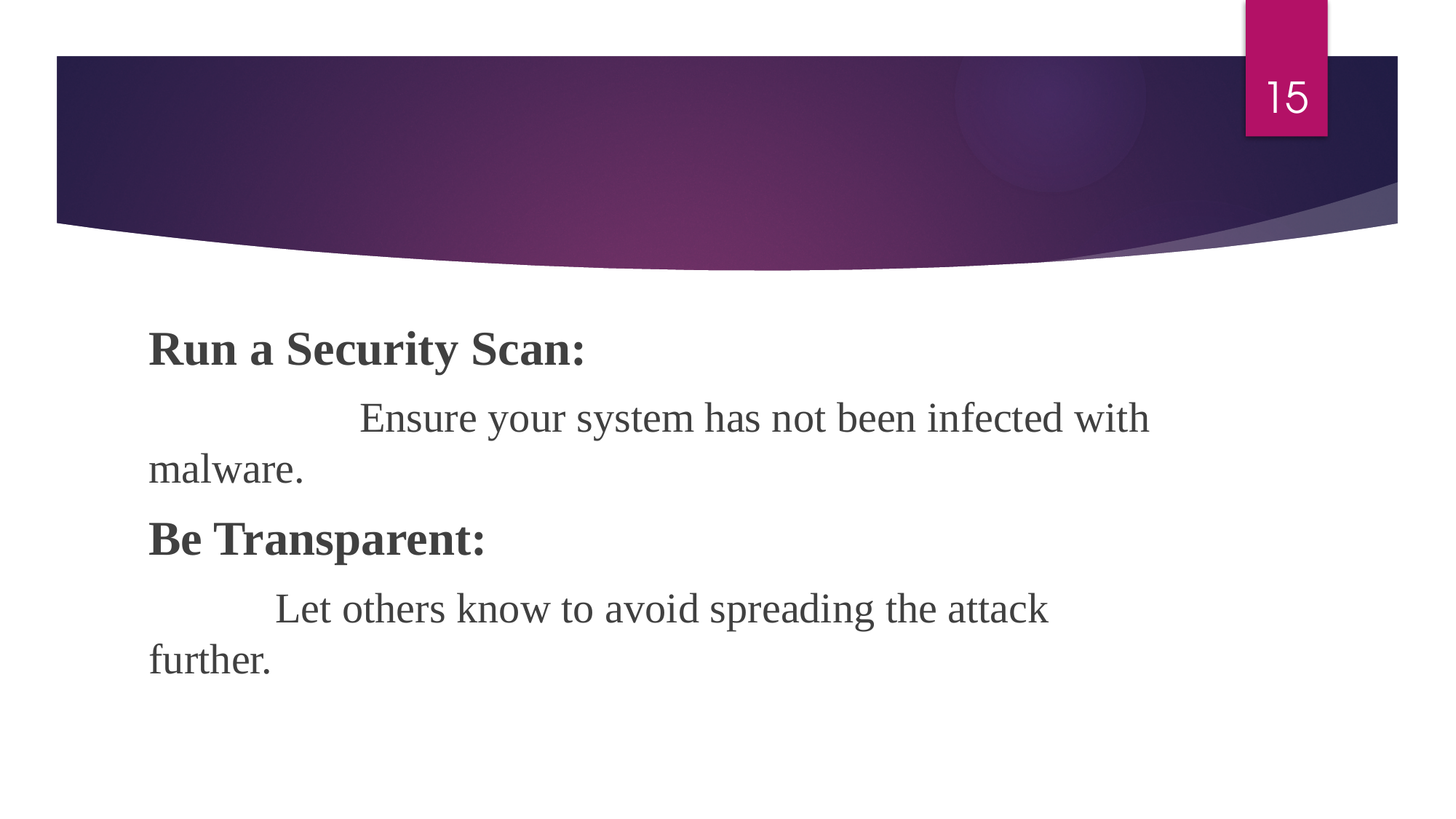

15
#
Run a Security Scan:
                    Ensure your system has not been infected with malware.
Be Transparent:
            Let others know to avoid spreading the attack further.